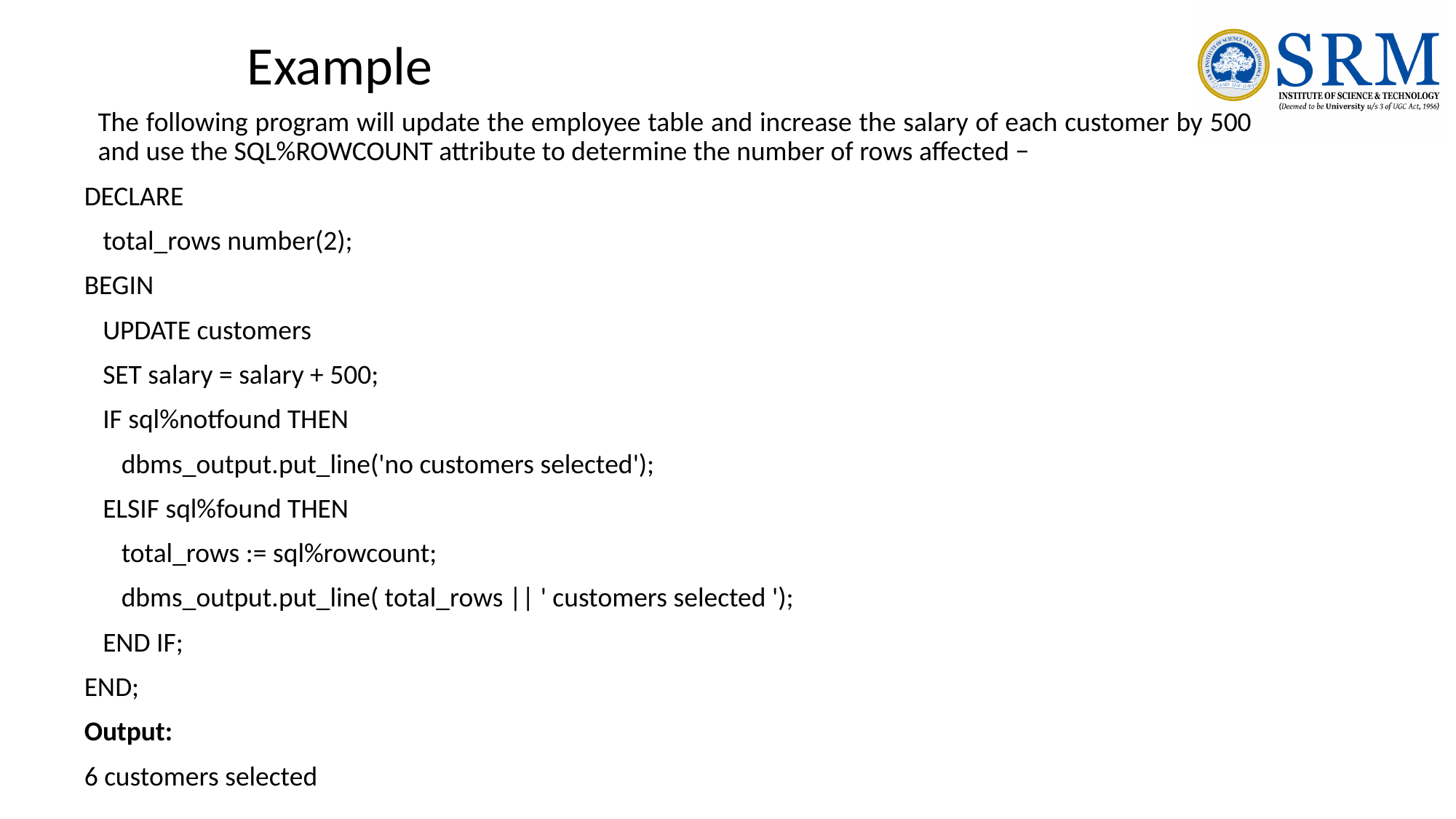

# Example
The following program will update the employee table and increase the salary of each customer by 500 and use the SQL%ROWCOUNT attribute to determine the number of rows affected −
DECLARE
   total_rows number(2);
BEGIN
   UPDATE customers
   SET salary = salary + 500;
   IF sql%notfound THEN
      dbms_output.put_line('no customers selected');
   ELSIF sql%found THEN
      total_rows := sql%rowcount;
      dbms_output.put_line( total_rows || ' customers selected ');
   END IF;
END;
Output:
6 customers selected